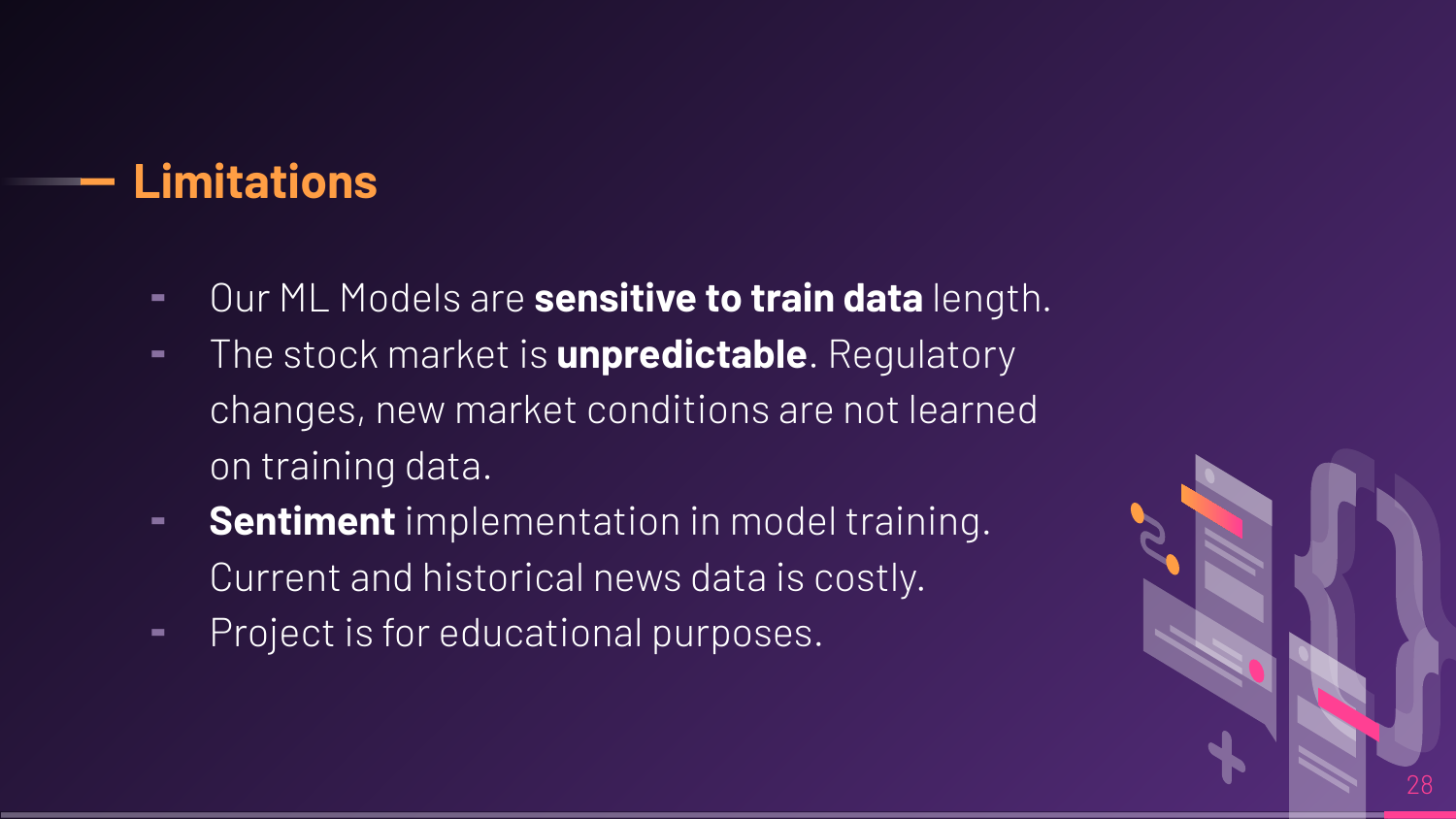

Our ML Models are sensitive to train data length.
The stock market is unpredictable. Regulatory changes, new market conditions are not learned on training data.
Sentiment implementation in model training.   Current and historical news data is costly.
Project is for educational purposes.

# Limitations

28